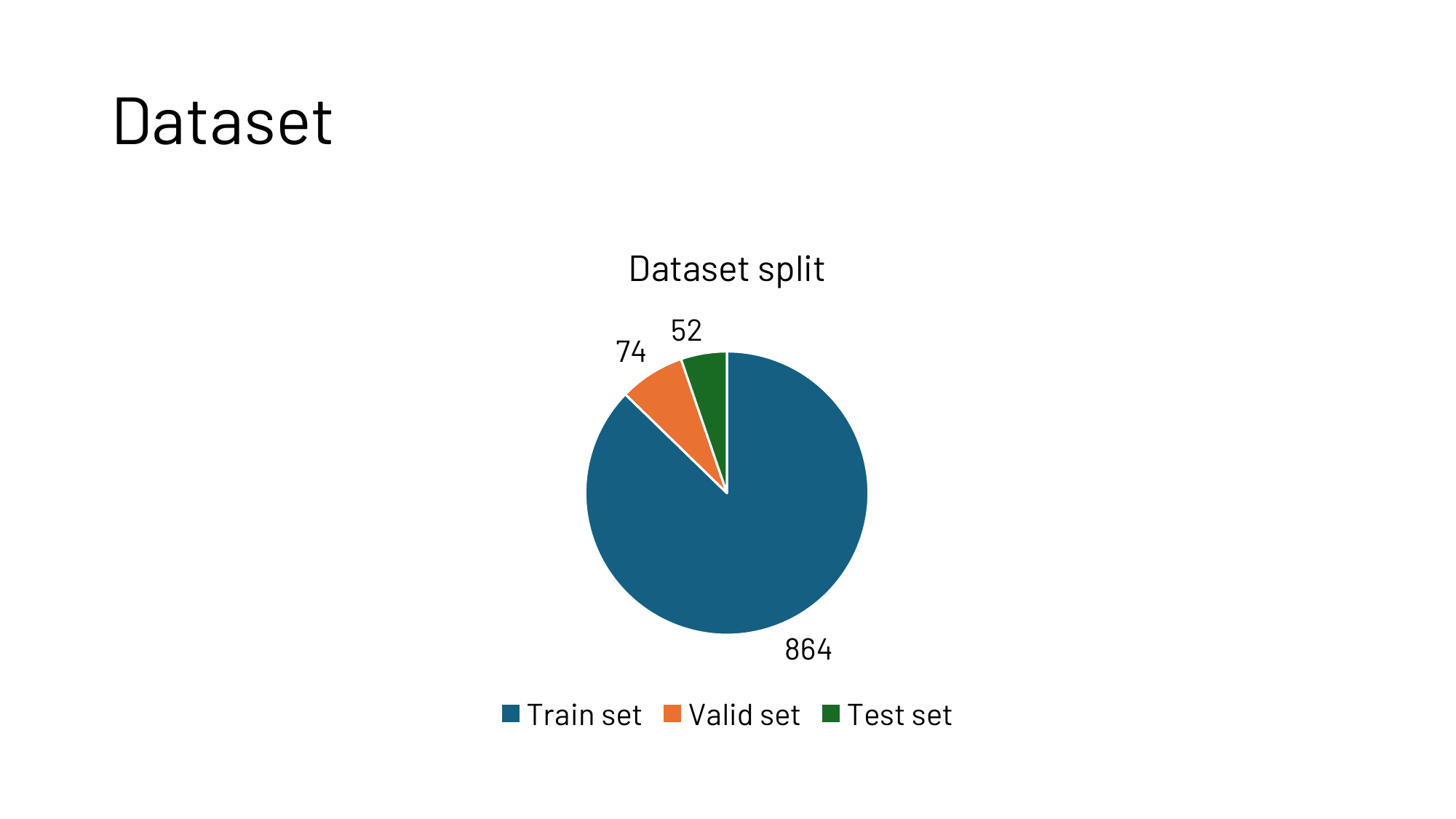

# Dataset

### Chart: Dataset split

| Category | Sales |
|---|---|
| Train set | 864.0 |
| Valid set | 74.0 |
| Test set | 52.0 |